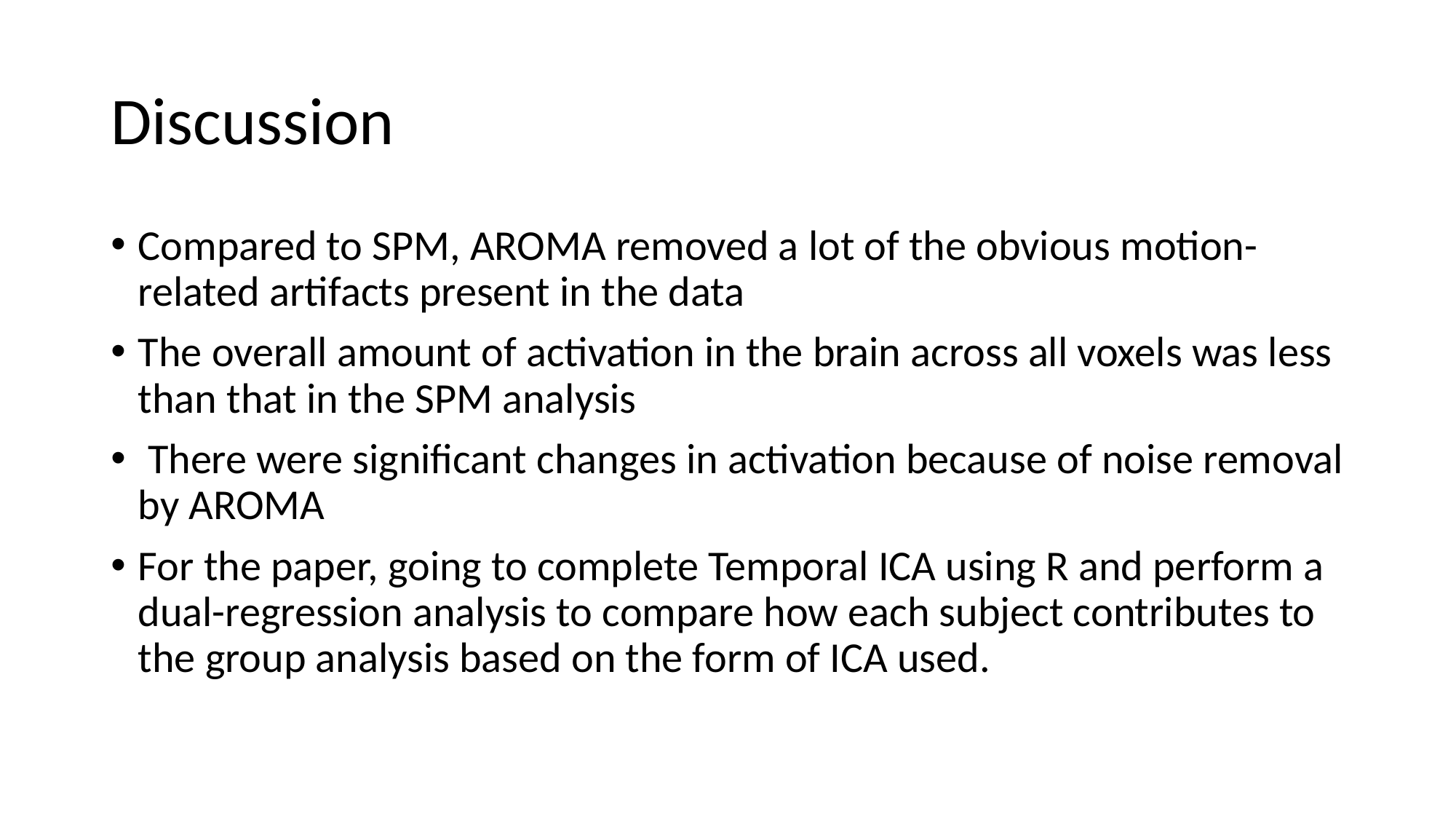

# Discussion
Compared to SPM, AROMA removed a lot of the obvious motion-related artifacts present in the data
The overall amount of activation in the brain across all voxels was less than that in the SPM analysis
 There were significant changes in activation because of noise removal by AROMA
For the paper, going to complete Temporal ICA using R and perform a dual-regression analysis to compare how each subject contributes to the group analysis based on the form of ICA used.